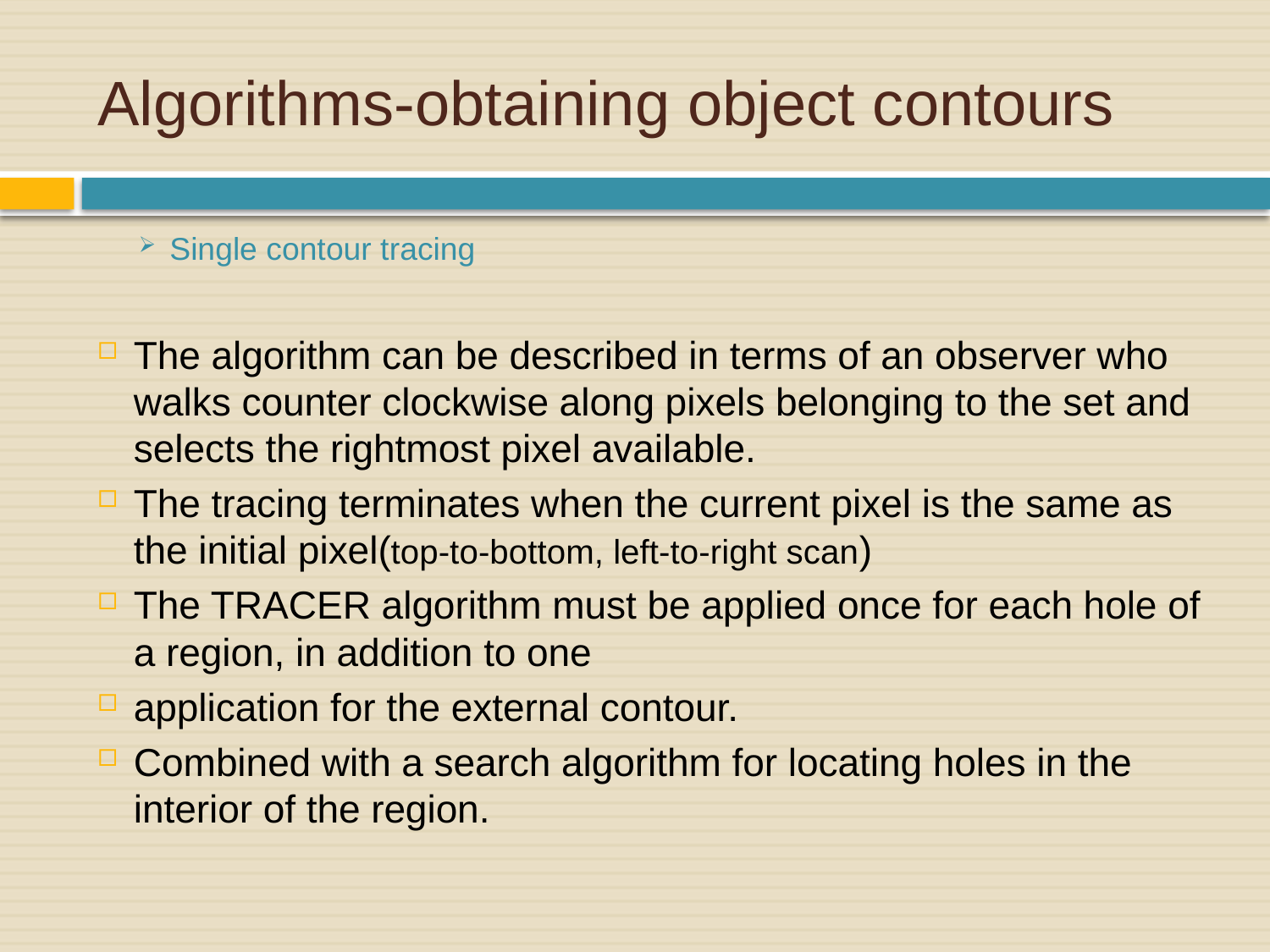

# Algorithms-obtaining object contours
Single contour tracing

The algorithm can be described in terms of an observer who walks counter clockwise along pixels belonging to the set and selects the rightmost pixel available.
The tracing terminates when the current pixel is the same as the initial pixel(top-to-bottom, left-to-right scan)
The TRACER algorithm must be applied once for each hole of a region, in addition to one
application for the external contour.
Combined with a search algorithm for locating holes in the interior of the region.